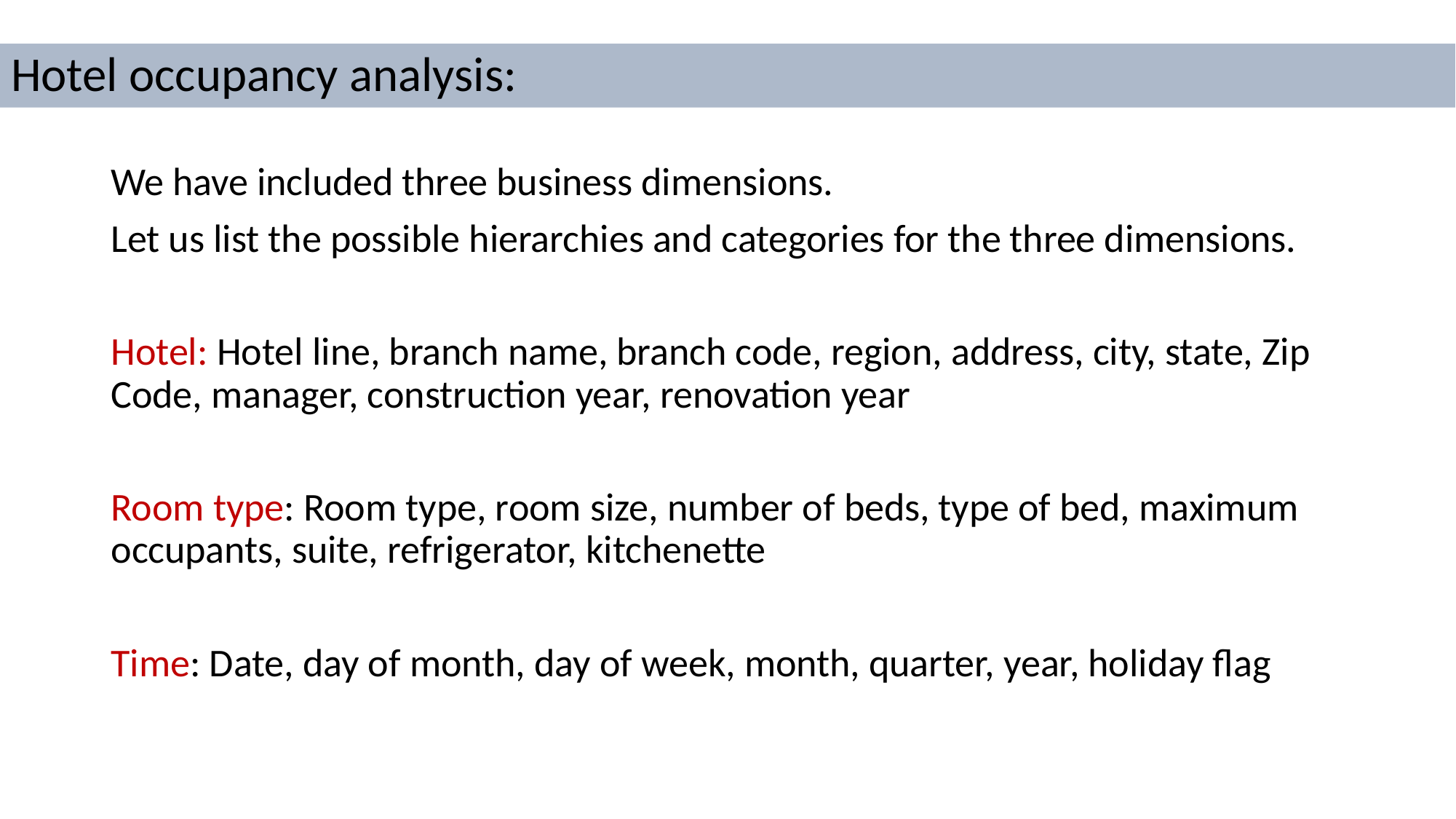

# Hotel occupancy analysis:
We have included three business dimensions.
Let us list the possible hierarchies and categories for the three dimensions.

Hotel: Hotel line, branch name, branch code, region, address, city, state, Zip Code, manager, construction year, renovation year

Room type: Room type, room size, number of beds, type of bed, maximum occupants, suite, refrigerator, kitchenette

Time: Date, day of month, day of week, month, quarter, year, holiday flag